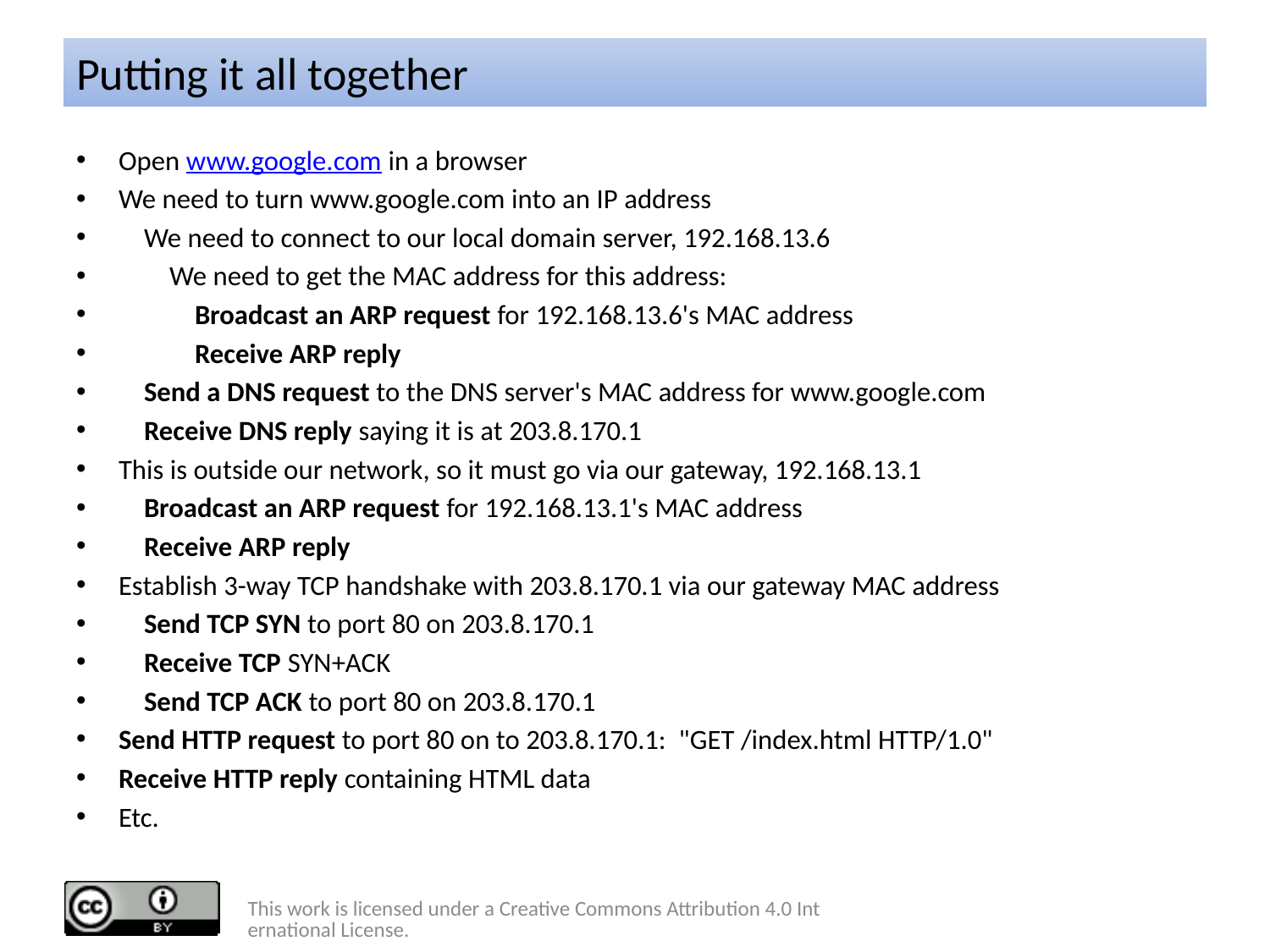

# Putting it all together
Open www.google.com in a browser
We need to turn www.google.com into an IP address
    We need to connect to our local domain server, 192.168.13.6
        We need to get the MAC address for this address:
            Broadcast an ARP request for 192.168.13.6's MAC address
            Receive ARP reply
    Send a DNS request to the DNS server's MAC address for www.google.com
    Receive DNS reply saying it is at 203.8.170.1
This is outside our network, so it must go via our gateway, 192.168.13.1
    Broadcast an ARP request for 192.168.13.1's MAC address
    Receive ARP reply
Establish 3-way TCP handshake with 203.8.170.1 via our gateway MAC address
    Send TCP SYN to port 80 on 203.8.170.1
    Receive TCP SYN+ACK
    Send TCP ACK to port 80 on 203.8.170.1
Send HTTP request to port 80 on to 203.8.170.1:  "GET /index.html HTTP/1.0"
Receive HTTP reply containing HTML data
Etc.
This work is licensed under a Creative Commons Attribution 4.0 International License.